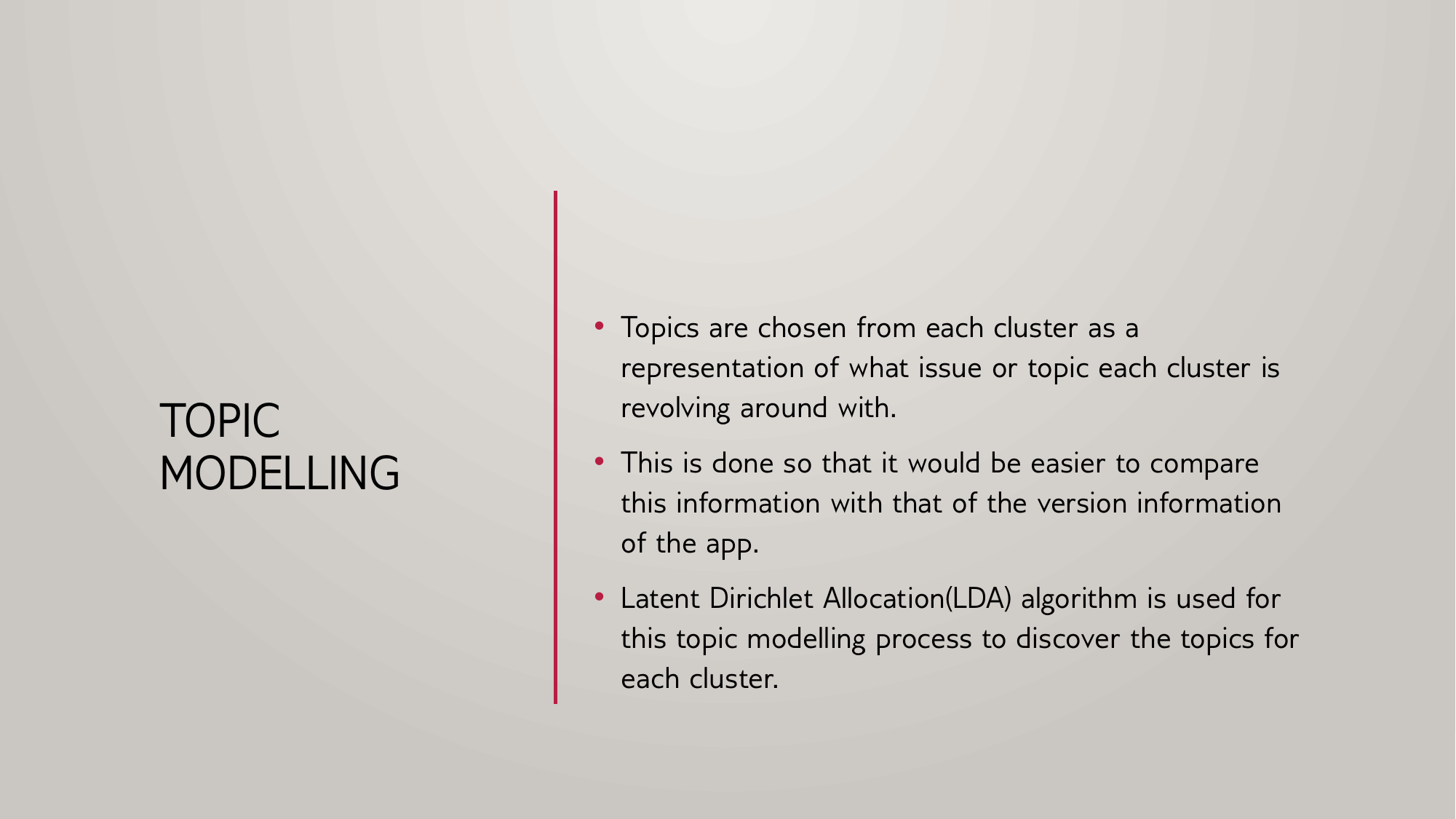

# TOPIC Modelling

Topics are chosen from each cluster as a representation of what issue or topic each cluster is revolving around with.
This is done so that it would be easier to compare this information with that of the version information of the app.
Latent Dirichlet Allocation(LDA) algorithm is used for this topic modelling process to discover the topics for each cluster.